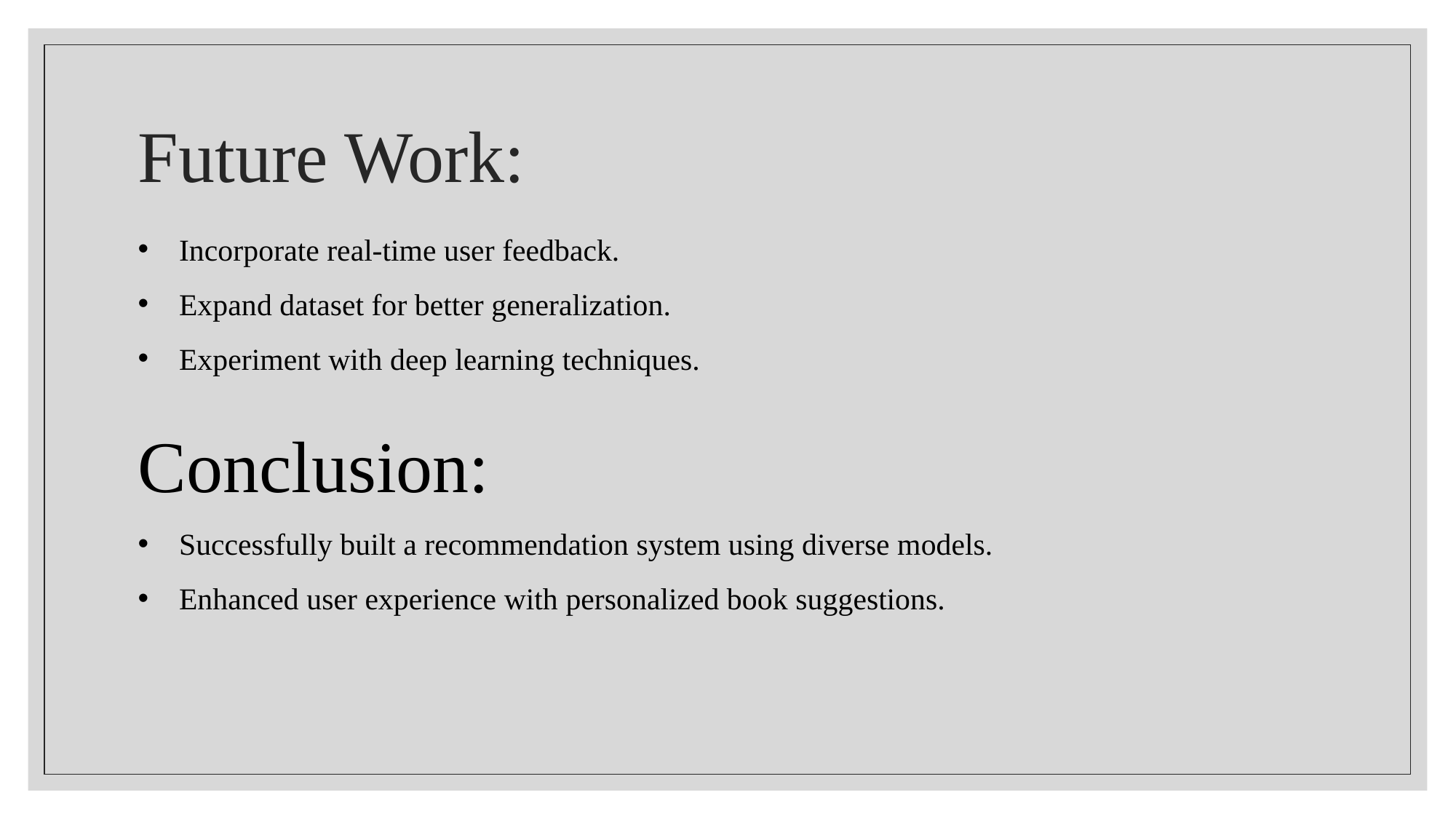

# Future Work:
Incorporate real-time user feedback.
Expand dataset for better generalization.
Experiment with deep learning techniques.
Conclusion:
Successfully built a recommendation system using diverse models.
Enhanced user experience with personalized book suggestions.